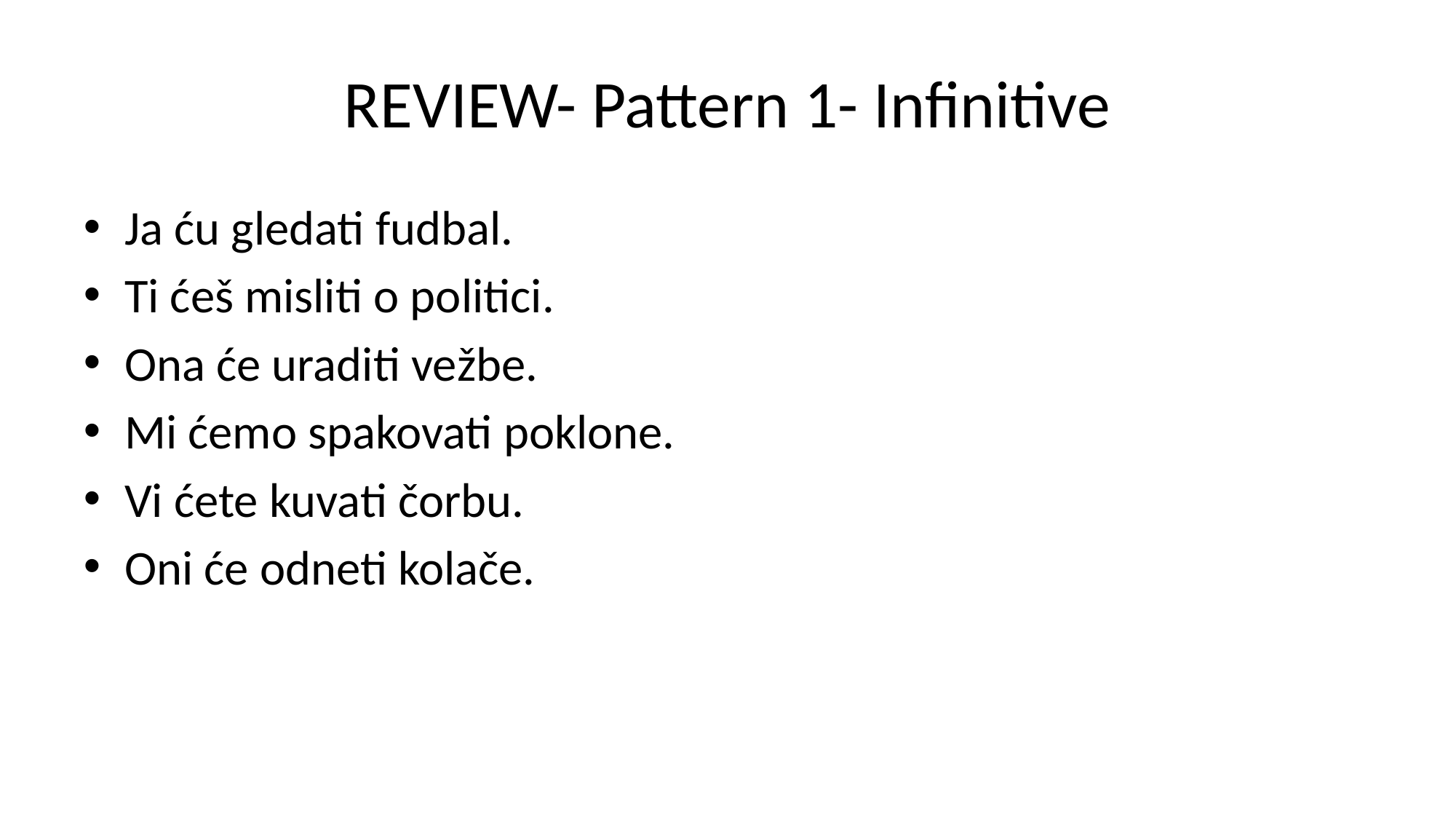

# REVIEW- Pattern 1- Infinitive
Ja ću gledati fudbal.
Ti ćeš misliti o politici.
Ona će uraditi vežbe.
Mi ćemo spakovati poklone.
Vi ćete kuvati čorbu.
Oni će odneti kolače.